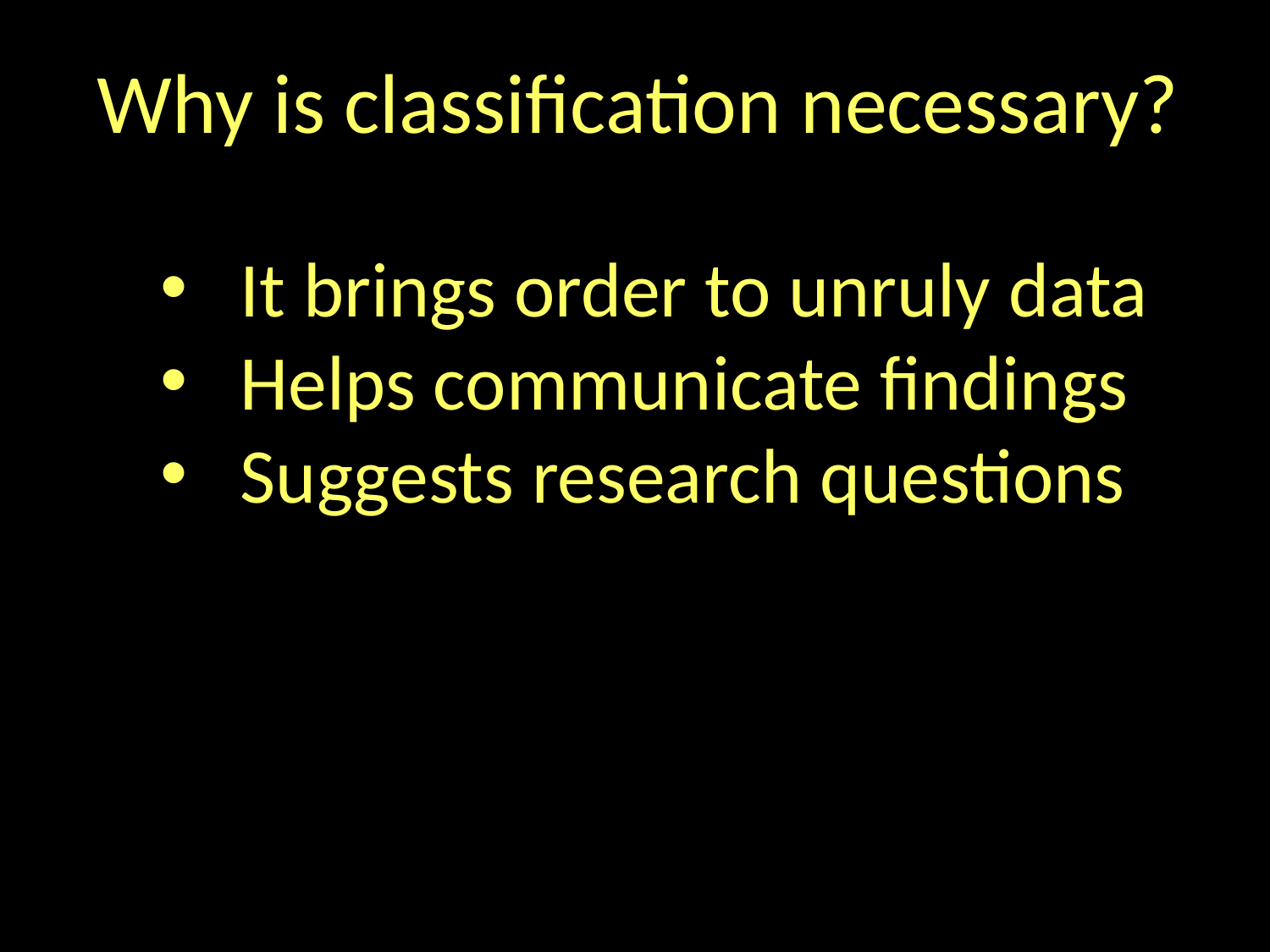

Why is classification necessary?
It brings order to unruly data
Helps communicate findings
Suggests research questions